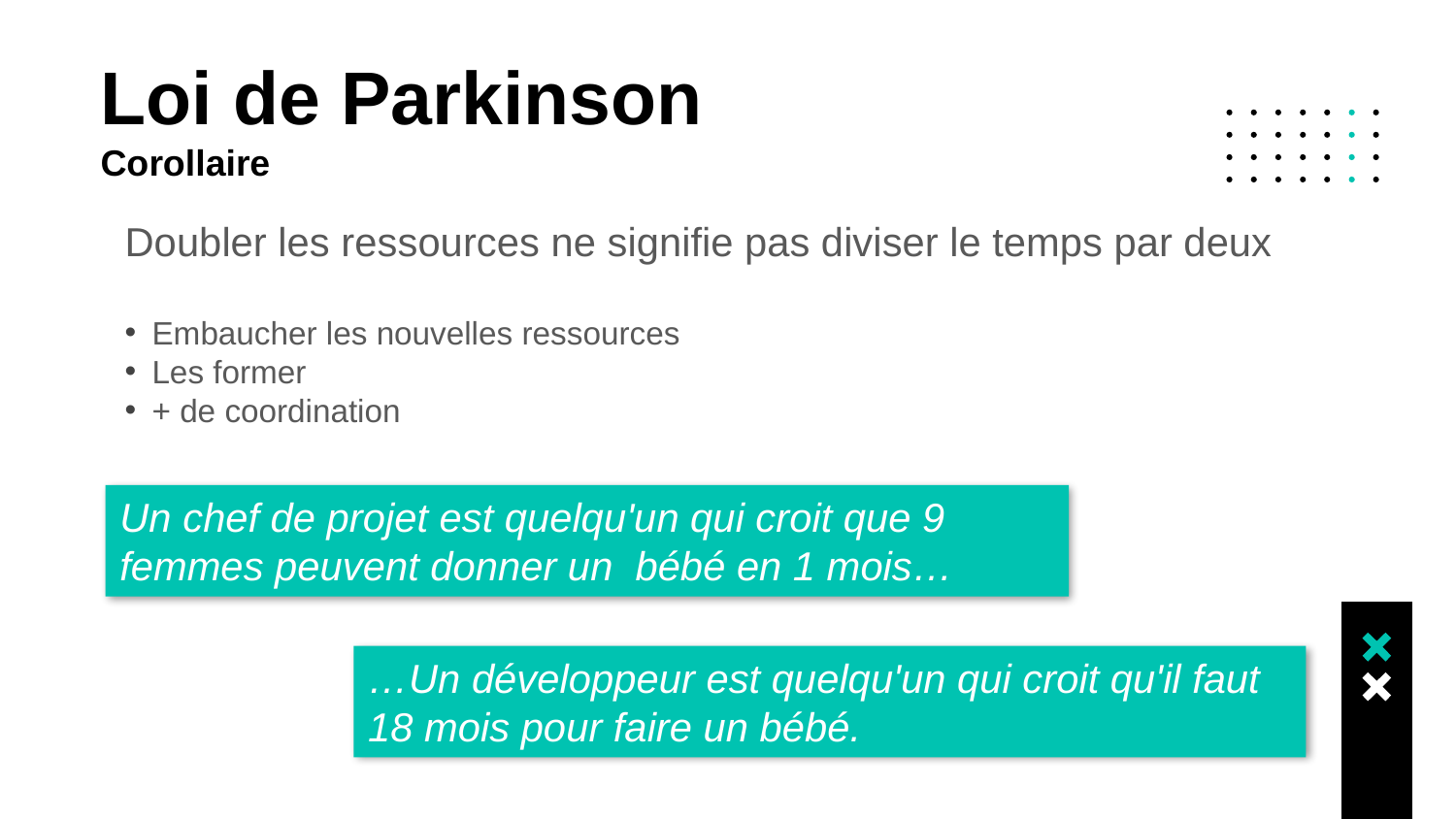

# Loi de Parkinson Corollaire
Doubler les ressources ne signifie pas diviser le temps par deux

Embaucher les nouvelles ressources
Les former
+ de coordination
Un chef de projet est quelqu'un qui croit que 9 femmes peuvent donner un  bébé en 1 mois…
…Un développeur est quelqu'un qui croit qu'il faut 18 mois pour faire un bébé.